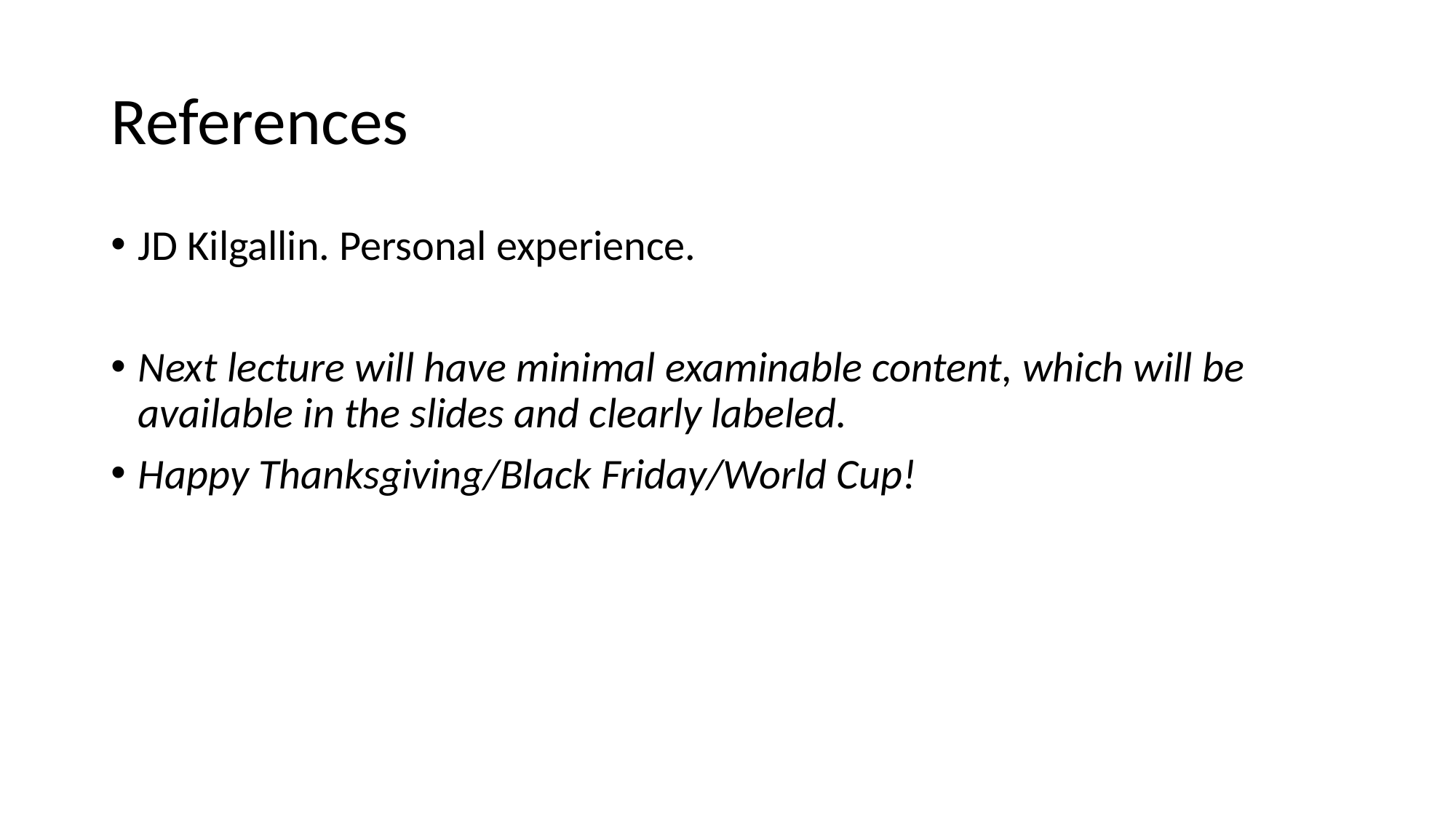

# References
JD Kilgallin. Personal experience.

Next lecture will have minimal examinable content, which will be available in the slides and clearly labeled.
Happy Thanksgiving/Black Friday/World Cup!